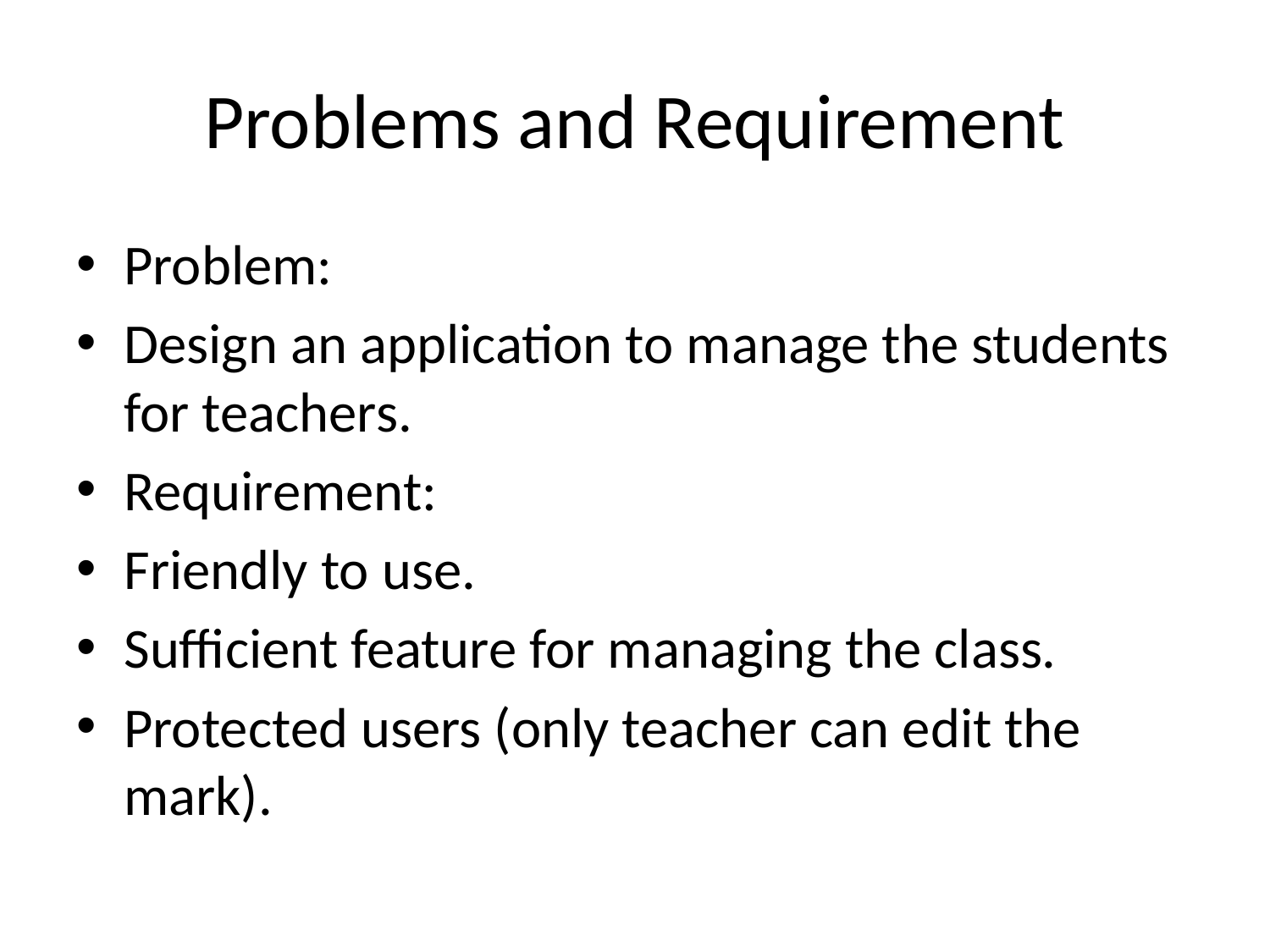

# Problems and Requirement
Problem:
Design an application to manage the students for teachers.
Requirement:
Friendly to use.
Sufficient feature for managing the class.
Protected users (only teacher can edit the mark).